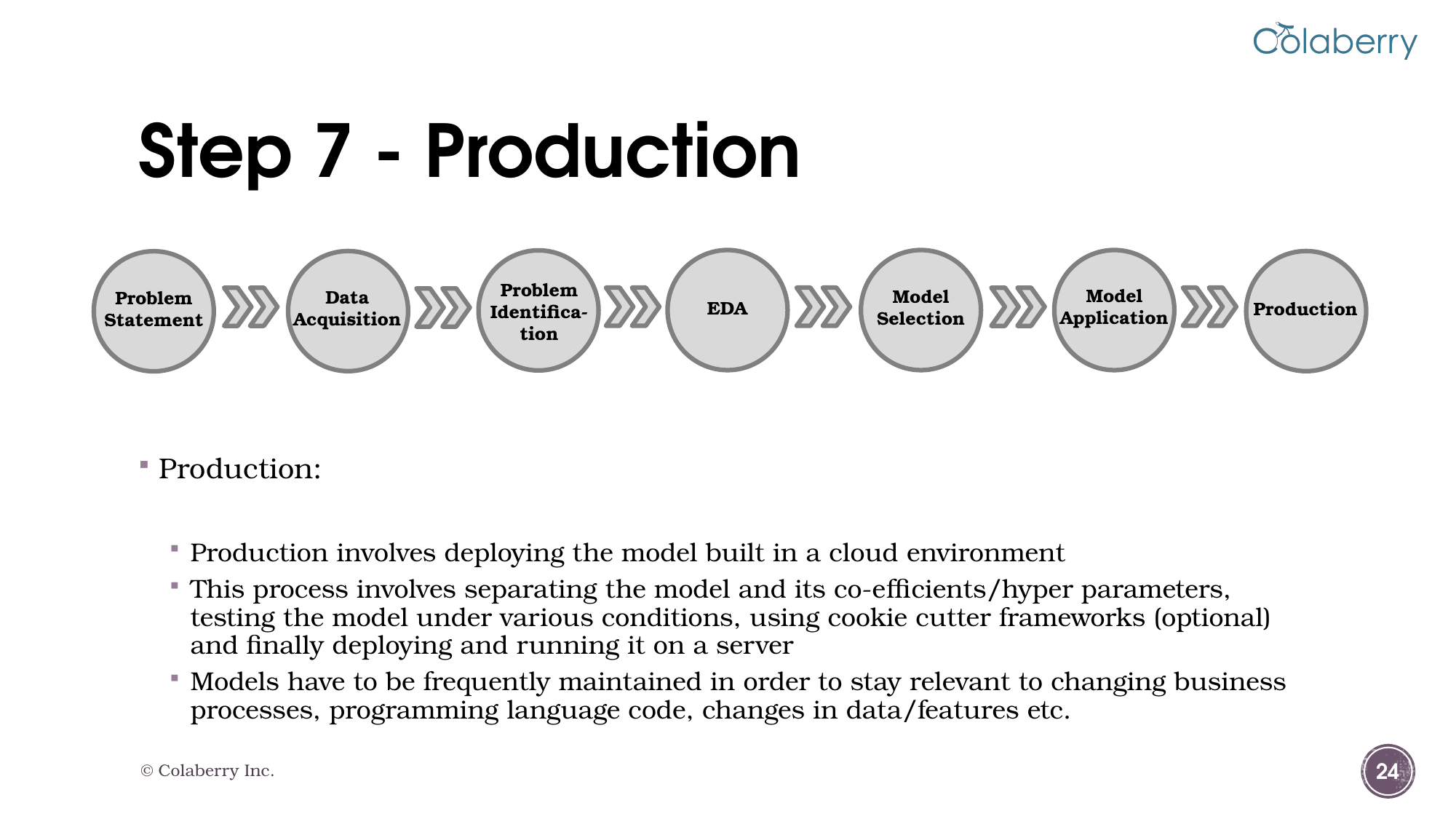

# Step 7 - Production

Problem Identifica-tion
Model Application
Model Selection
Data Acquisition
Problem Statement

EDA
Production
Production:

Production involves deploying the model built in a cloud environment
This process involves separating the model and its co-efficients/hyper parameters, testing the model under various conditions, using cookie cutter frameworks (optional) and finally deploying and running it on a server
Models have to be frequently maintained in order to stay relevant to changing business processes, programming language code, changes in data/features etc.

© Colaberry Inc.
24